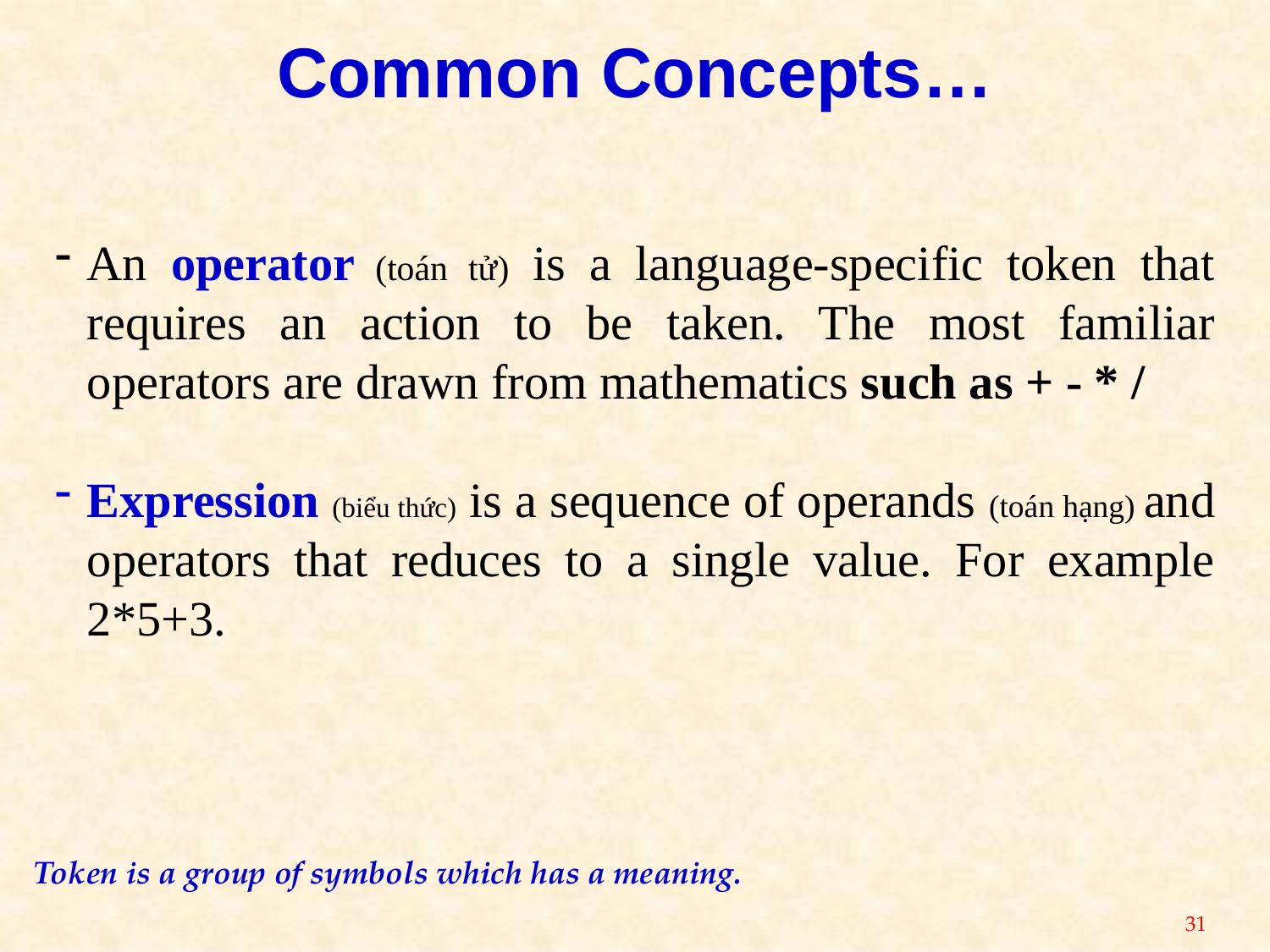

Common Concepts…
An operator (toán tử) is a language-specific token that requires an action to be taken. The most familiar operators are drawn from mathematics such as + - * /

Expression (biểu thức) is a sequence of operands (toán hạng) and operators that reduces to a single value. For example 2*5+3.
Token is a group of symbols which has a meaning.

31